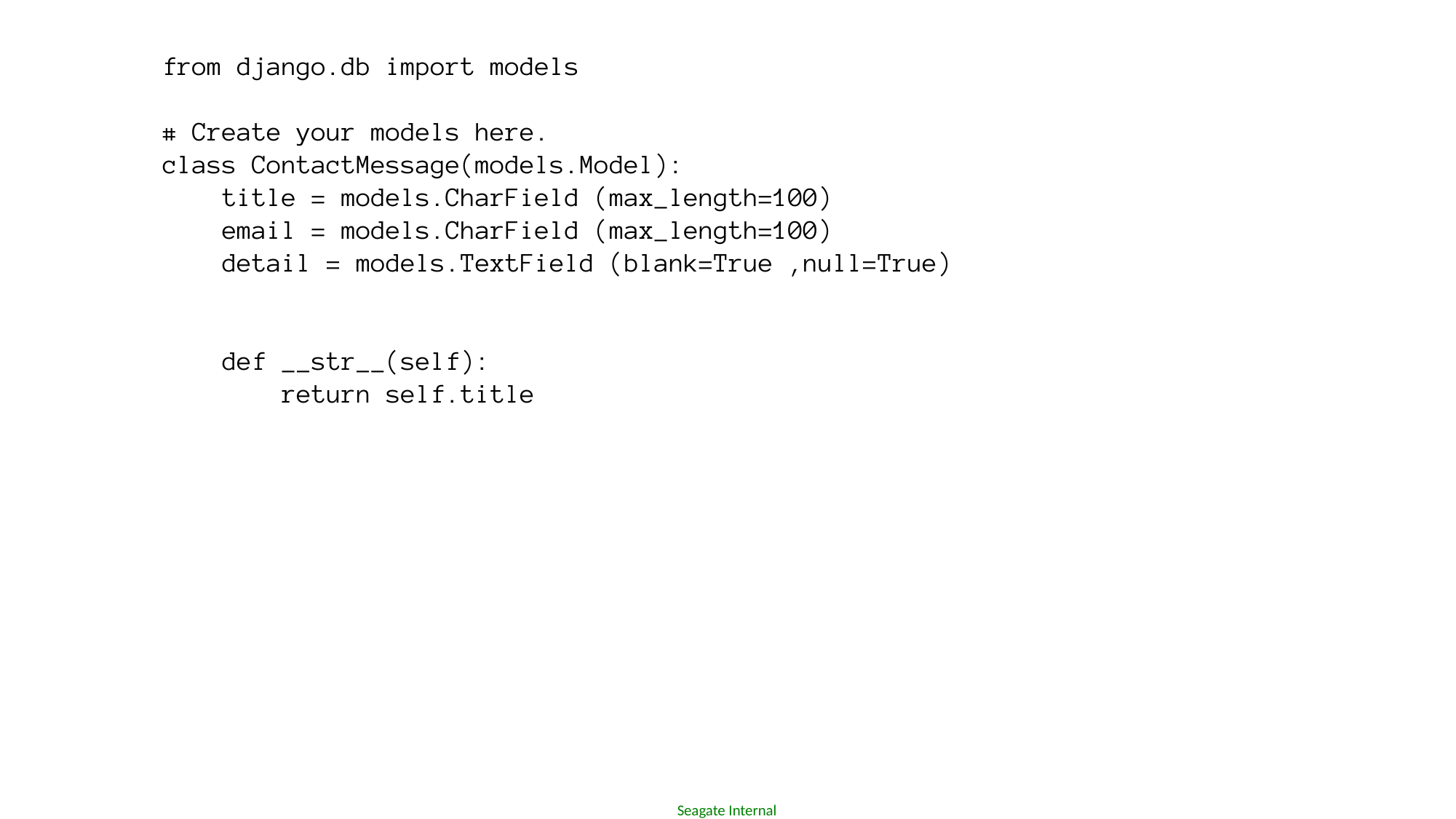

from django.db import models
# Create your models here.
class ContactMessage(models.Model):
    title = models.CharField (max_length=100)
    email = models.CharField (max_length=100)
    detail = models.TextField (blank=True ,null=True)
    def __str__(self):
        return self.title